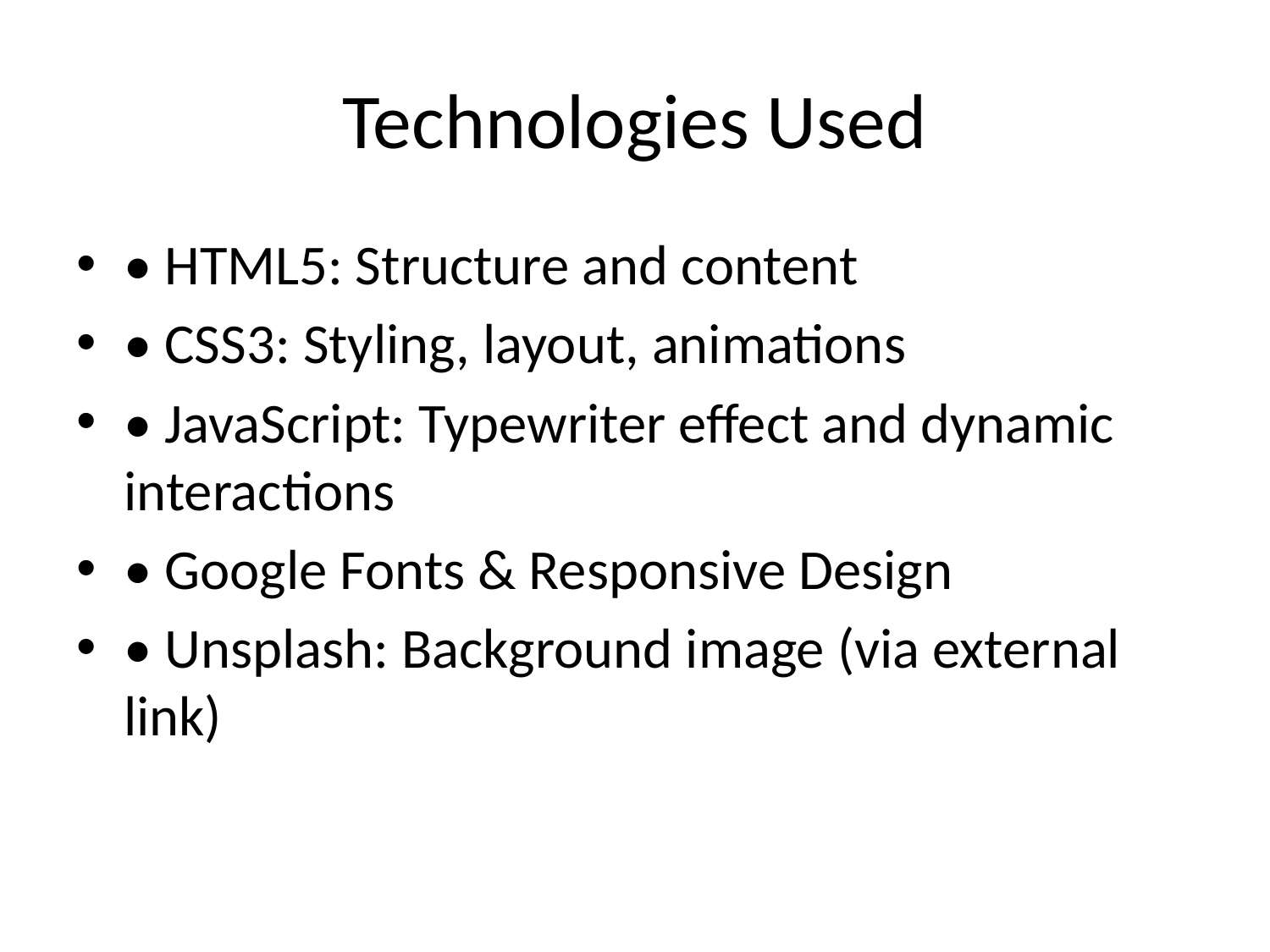

# Technologies Used
• HTML5: Structure and content
• CSS3: Styling, layout, animations
• JavaScript: Typewriter effect and dynamic interactions
• Google Fonts & Responsive Design
• Unsplash: Background image (via external link)